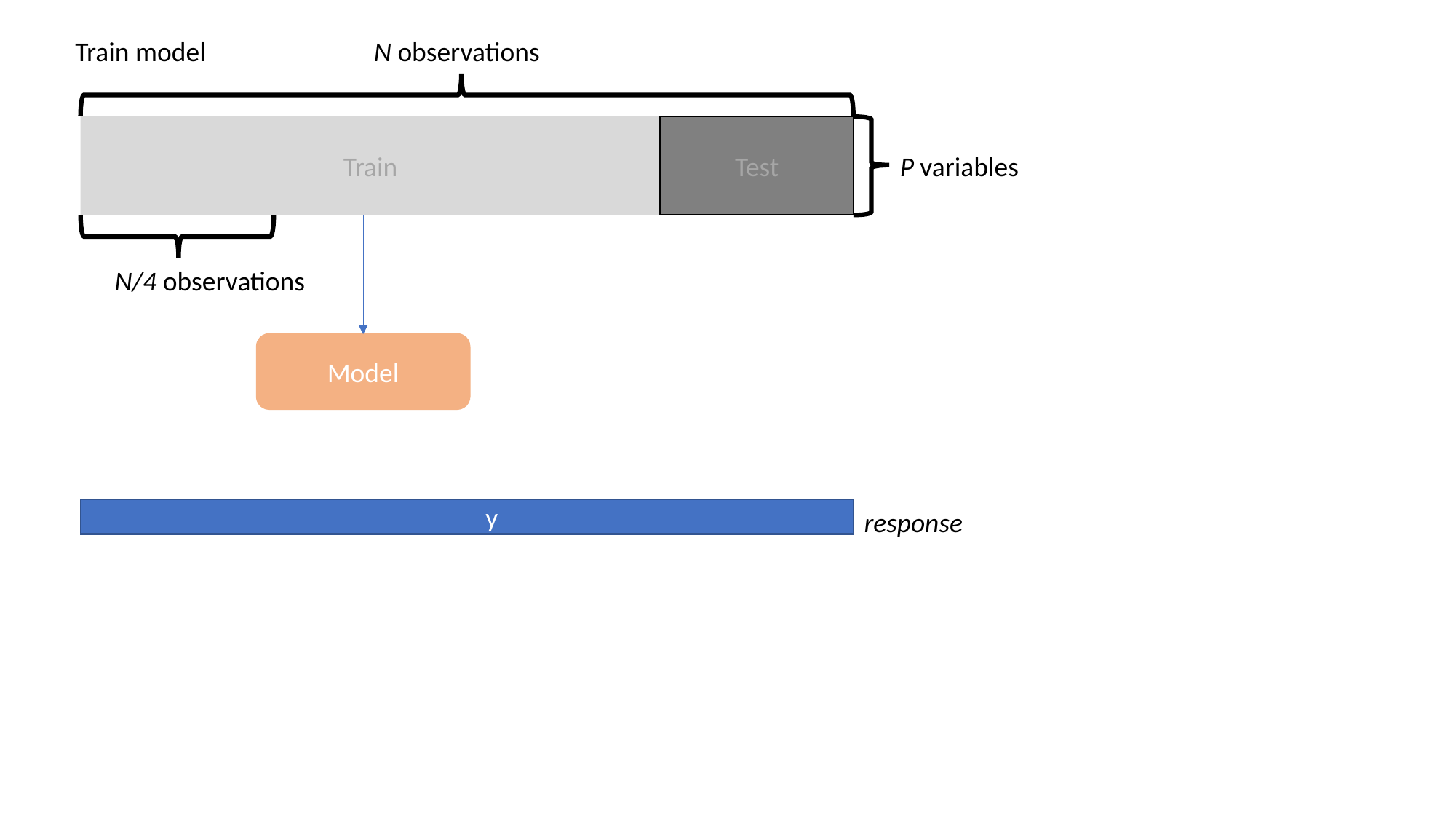

Train model
N observations
Test

Train

P variables
N/4 observations
Model
        y
response